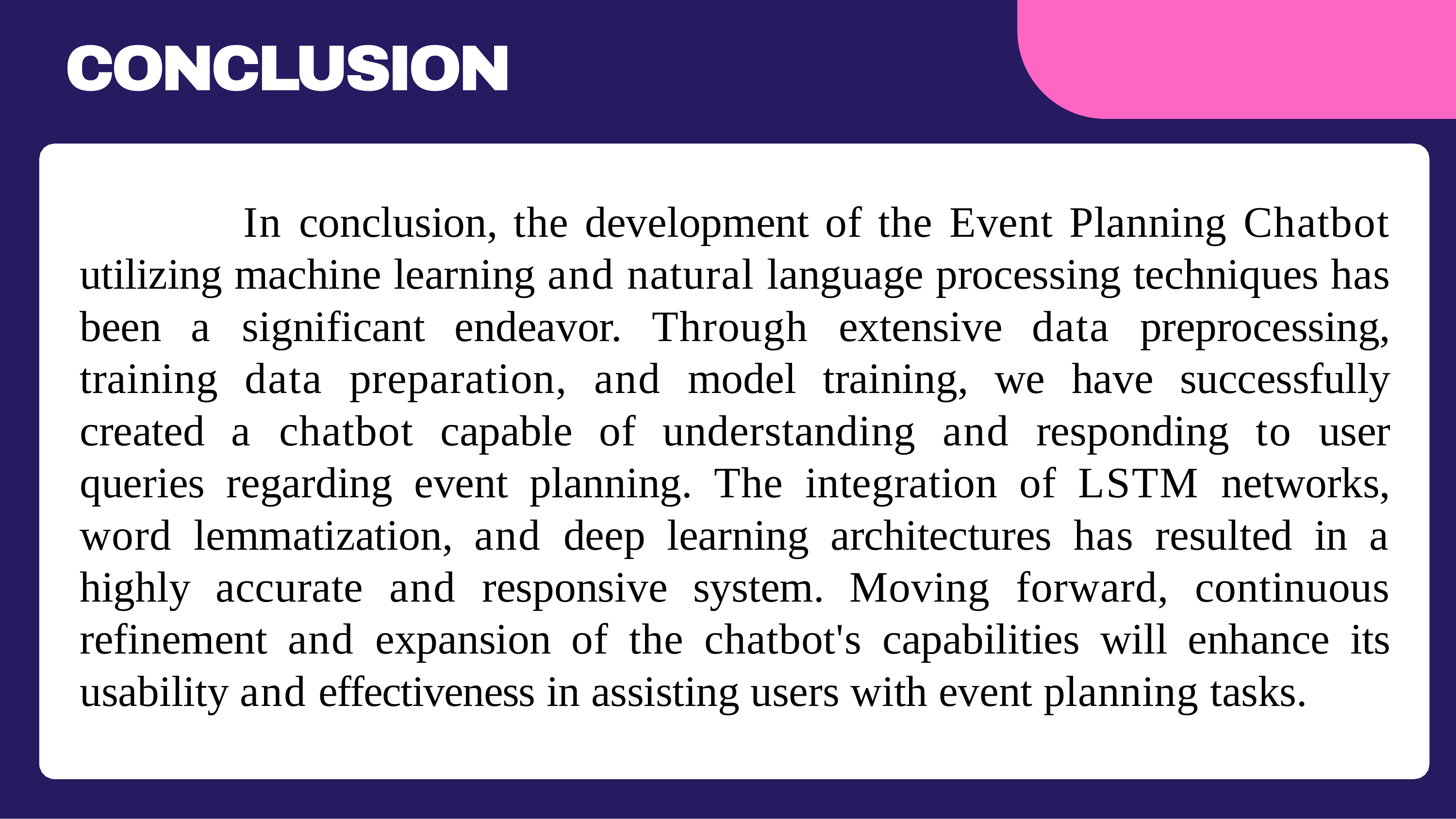

# CONCLUSION

In conclusion, the development of the Event Planning Chatbot utilizing machine learning and natural language processing techniques has been  a  significant  endeavor.  Through  extensive  data  preprocessing, training  data  preparation,  and  model  training,  we  have  successfully created  a  chatbot  capable  of  understanding  and  responding  to  user queries regarding event planning. The integration of LSTM networks, word lemmatization, and deep learning architectures has resulted in a highly  accurate  and  responsive  system.  Moving  forward,  continuous refinement and expansion of the chatbot's capabilities will enhance its usability and effectiveness in assisting users with event planning tasks.